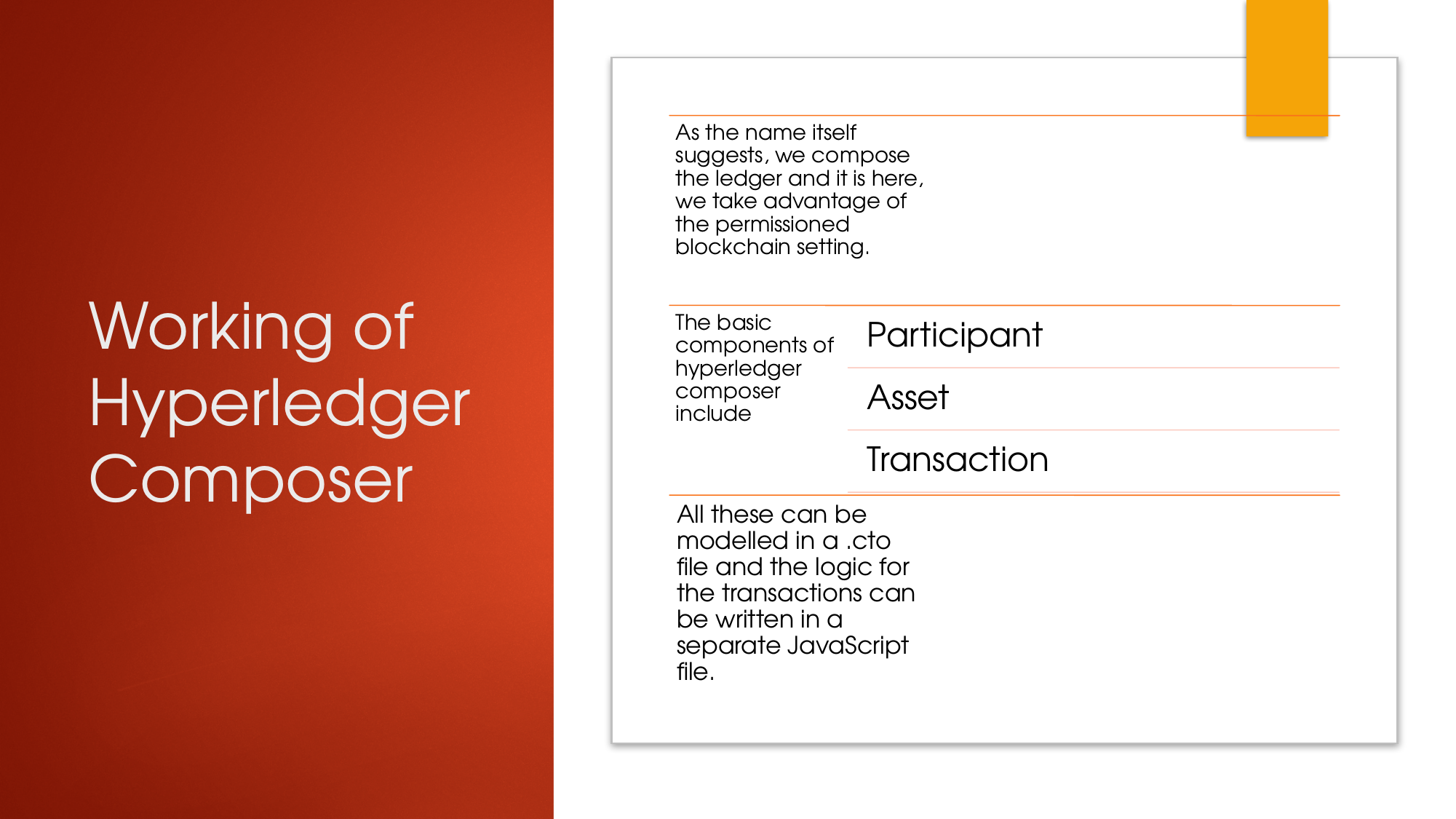

# Working of Hyperledger Composer
As the name itself suggests, we compose the ledger and it is here, we take advantage of the permissioned blockchain setting.
The basic components of hyperledger composer include
Participant
Asset
Transaction
All these can be modelled in a .cto file and the logic for the transactions can be written in a separate JavaScript file.